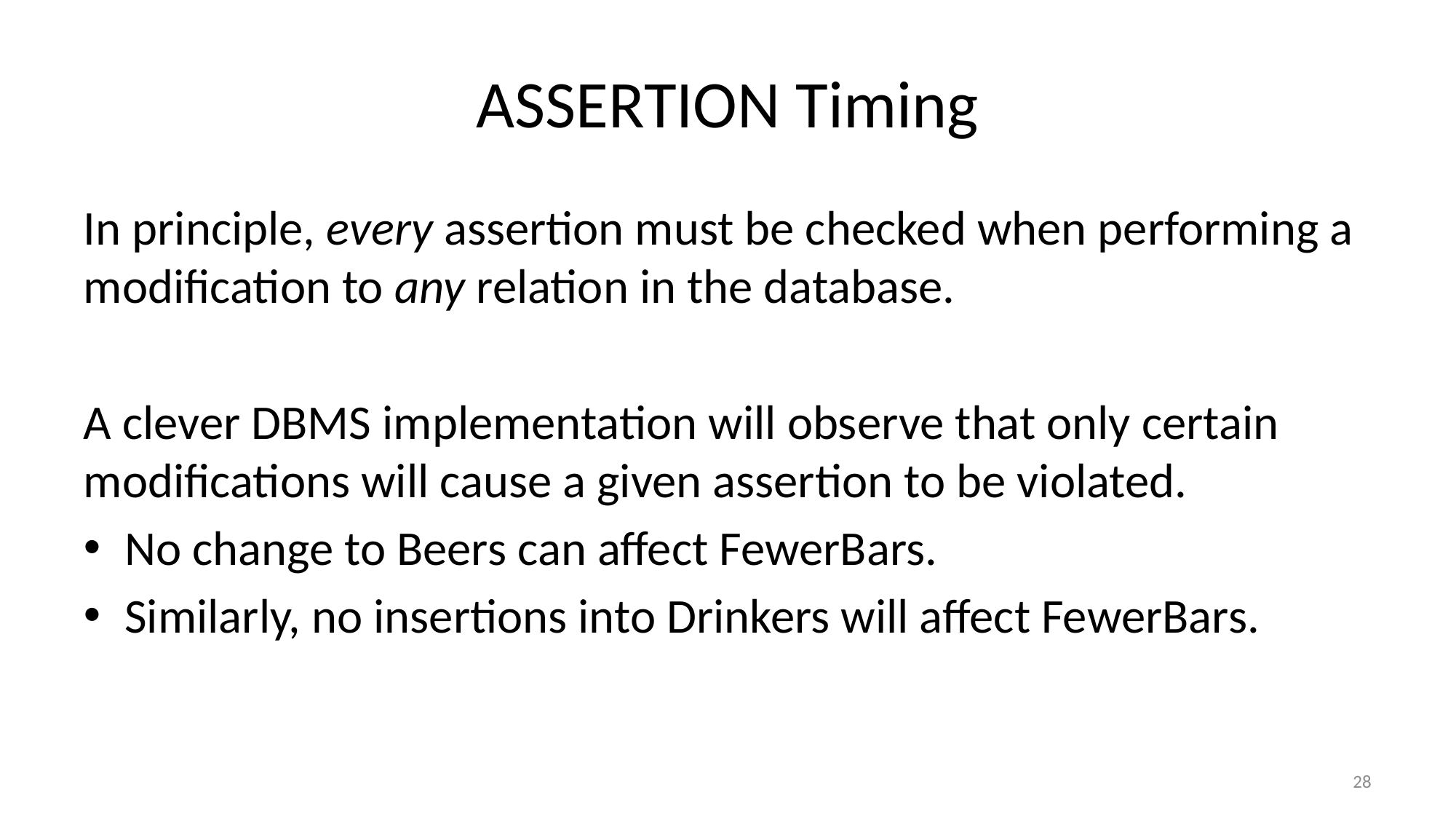

# ASSERTION Timing
In principle, every assertion must be checked when performing a modification to any relation in the database.

A clever DBMS implementation will observe that only certain modifications will cause a given assertion to be violated.
No change to Beers can affect FewerBars.
Similarly, no insertions into Drinkers will affect FewerBars.

28